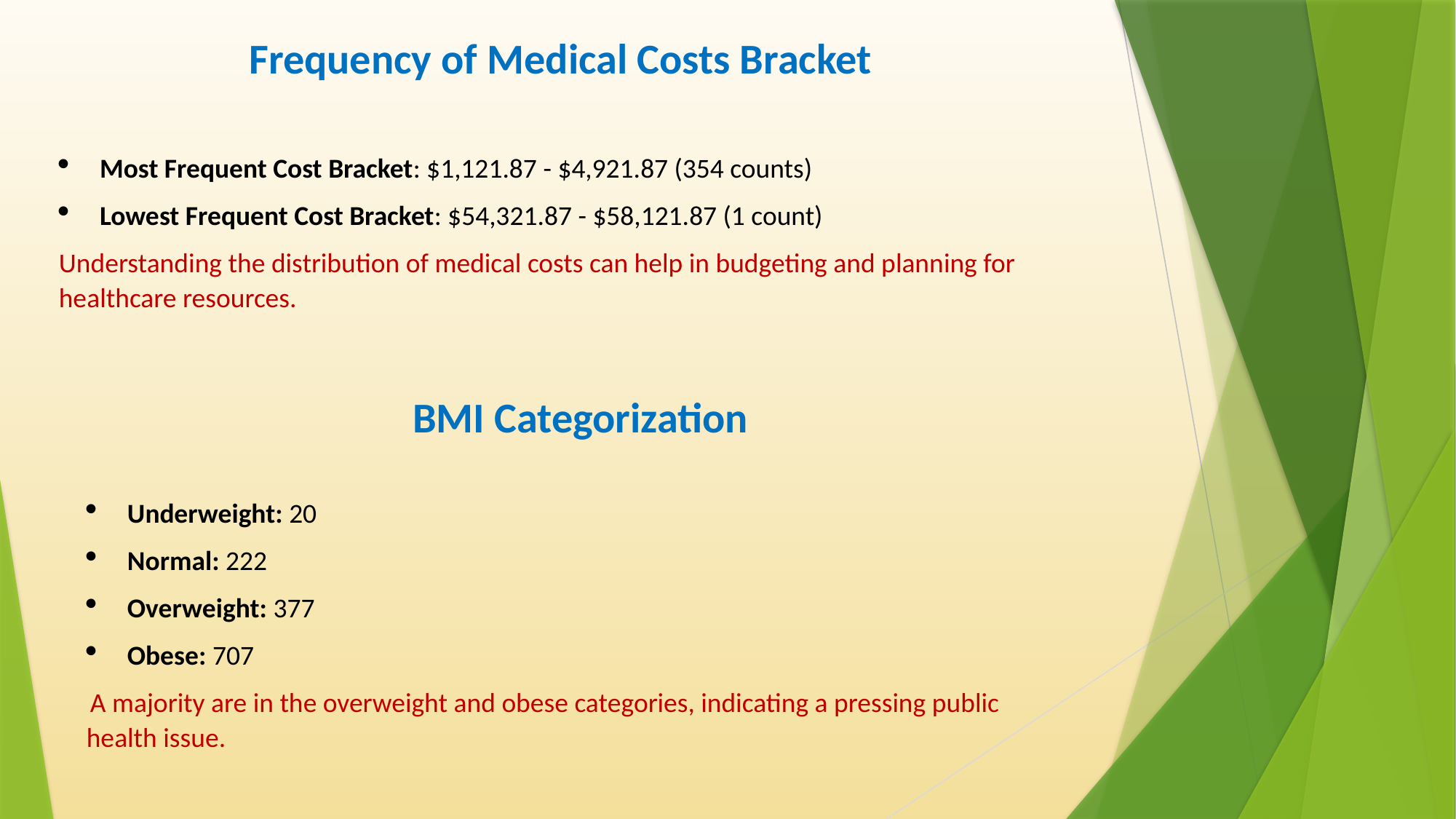

Frequency of Medical Costs Bracket
Most Frequent Cost Bracket: $1,121.87 - $4,921.87 (354 counts)
Lowest Frequent Cost Bracket: $54,321.87 - $58,121.87 (1 count)
Understanding the distribution of medical costs can help in budgeting and planning for healthcare resources.

BMI Categorization

Underweight: 20
Normal: 222
Overweight: 377
Obese: 707
 A majority are in the overweight and obese categories, indicating a pressing public health issue.